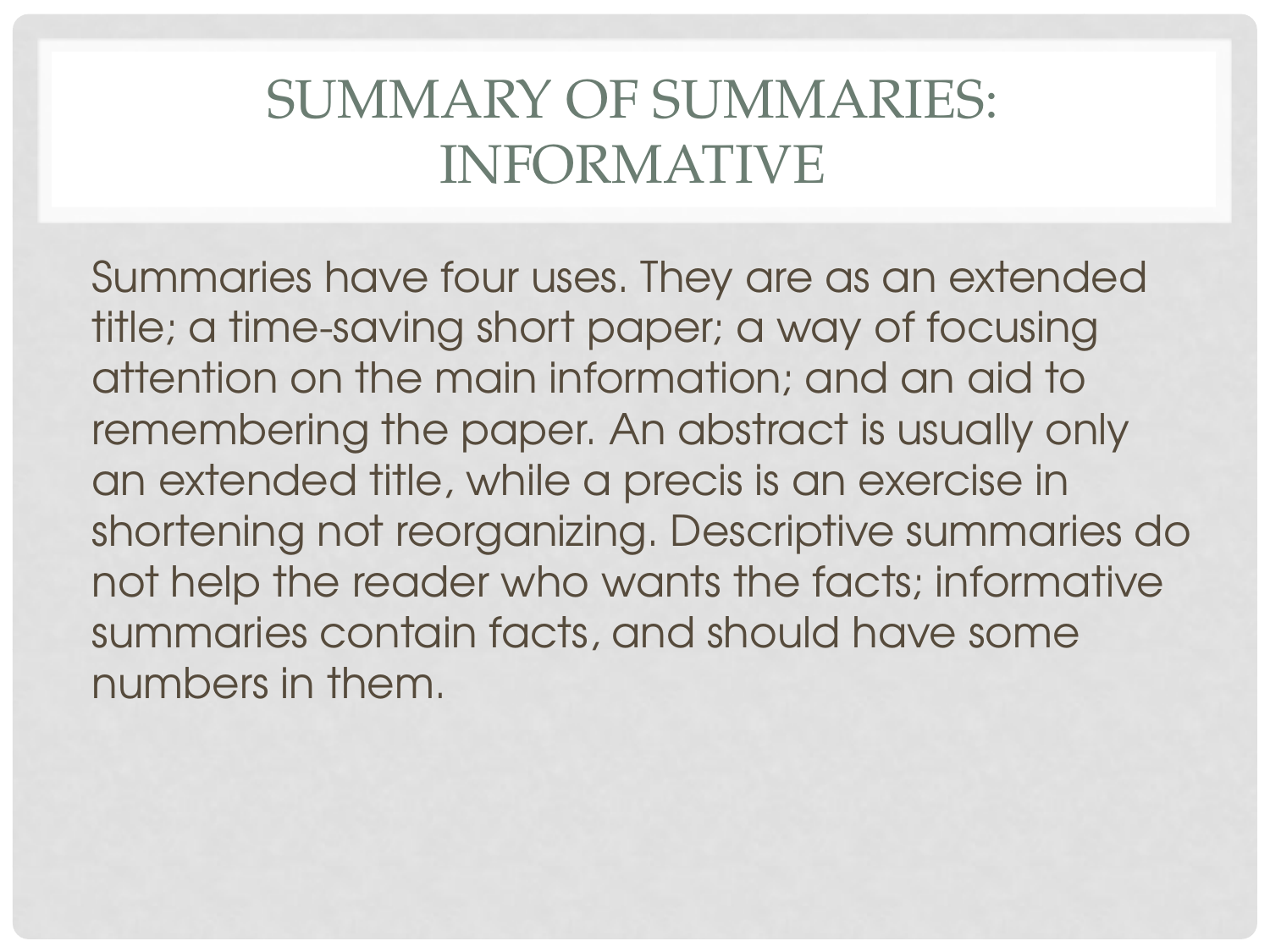

# Summary of summaries: INformative
Summaries have four uses. They are as an extended title; a time-saving short paper; a way of focusing attention on the main information; and an aid to remembering the paper. An abstract is usually only an extended title, while a precis is an exercise in shortening not reorganizing. Descriptive summaries do not help the reader who wants the facts; informative summaries contain facts, and should have some numbers in them.